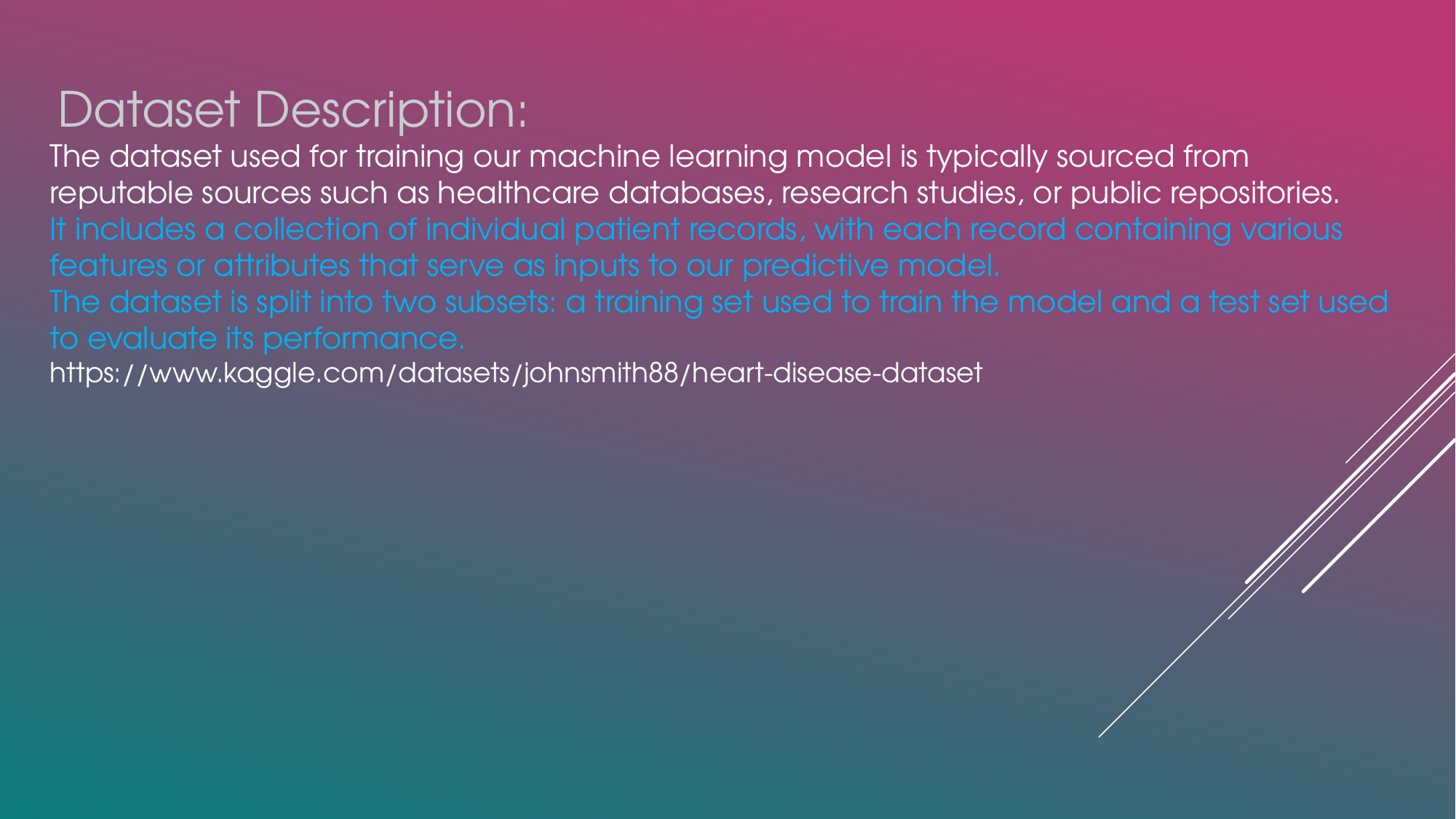

Dataset Description:
The dataset used for training our machine learning model is typically sourced from reputable sources such as healthcare databases, research studies, or public repositories.
It includes a collection of individual patient records, with each record containing various features or attributes that serve as inputs to our predictive model.
The dataset is split into two subsets: a training set used to train the model and a test set used to evaluate its performance.
https://www.kaggle.com/datasets/johnsmith88/heart-disease-dataset